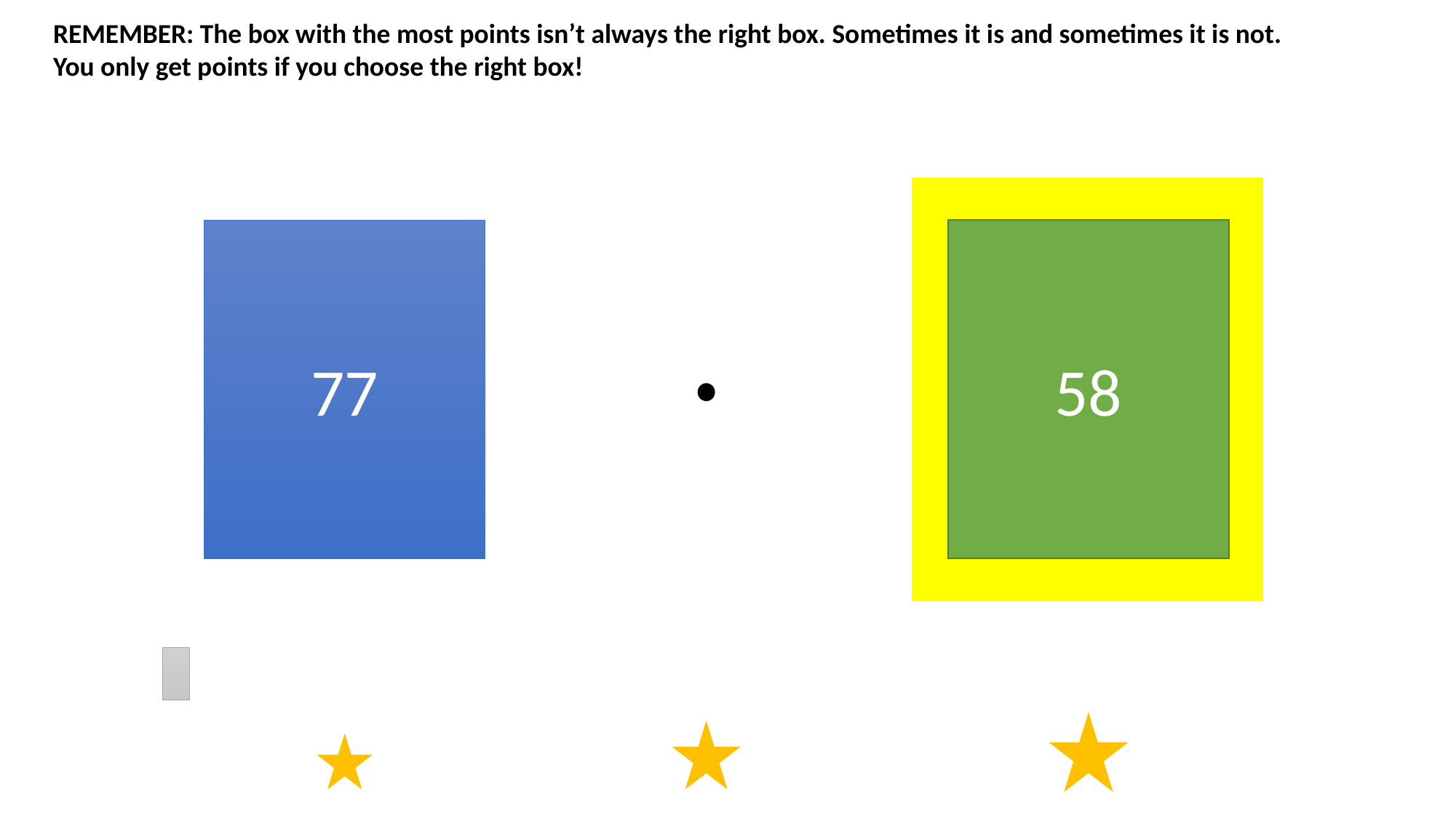

REMEMBER: The box with the most points isn’t always the right box. Sometimes it is and sometimes it is not.
You only get points if you choose the right box!

26
77
58